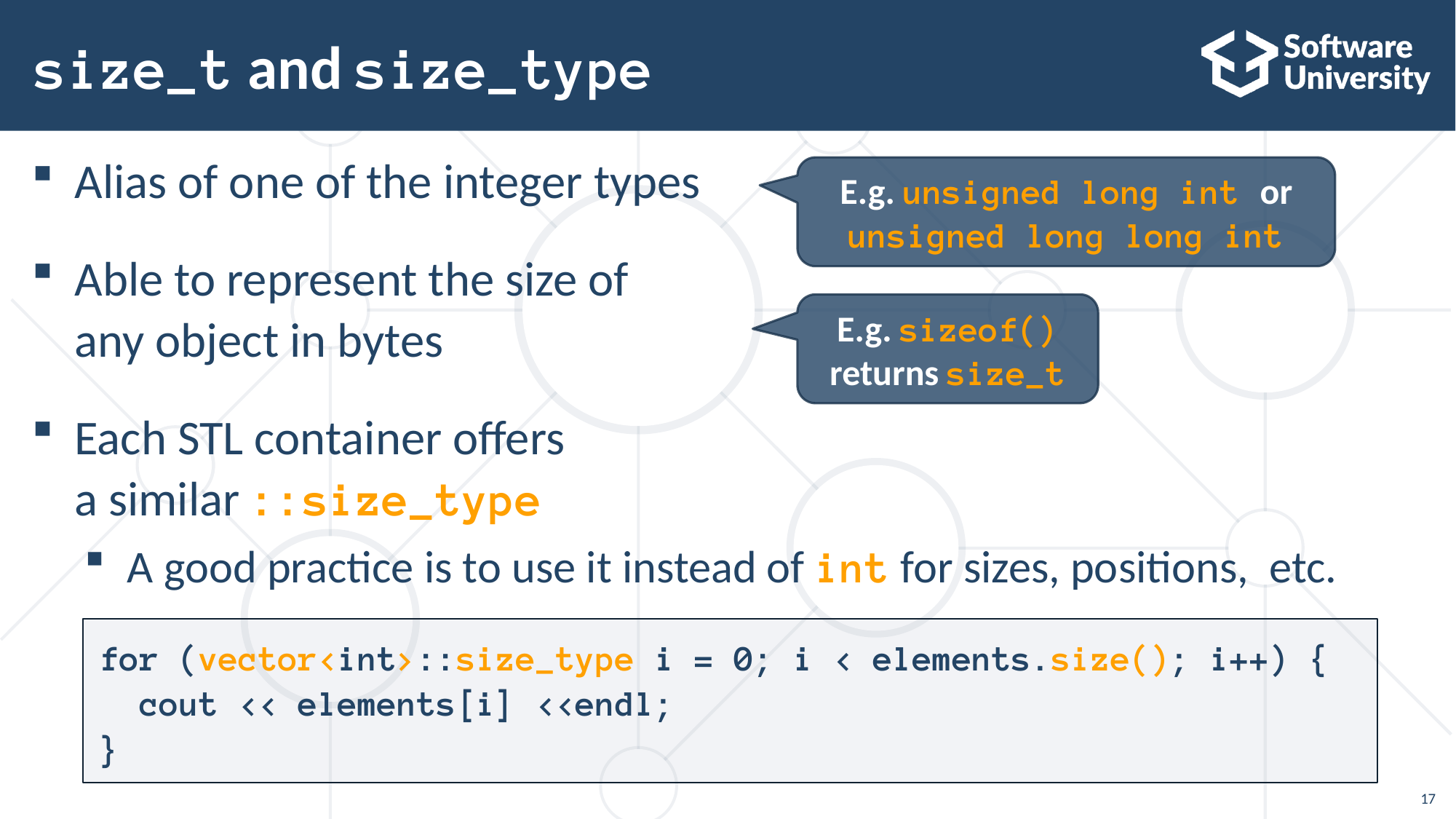

# size_t and size_type
Alias of one of the integer types
Able to represent the size of
any object in bytes
Each STL container offers
a similar ::size_type
A good practice is to use it instead of int for sizes, positions,  etc.
E.g. unsigned long int or unsigned long long int
E.g. sizeof() returns size_t
for (vector<int>::size_type i = 0; i < elements.size(); i++) {
  cout << elements[i] <<endl;
}
17